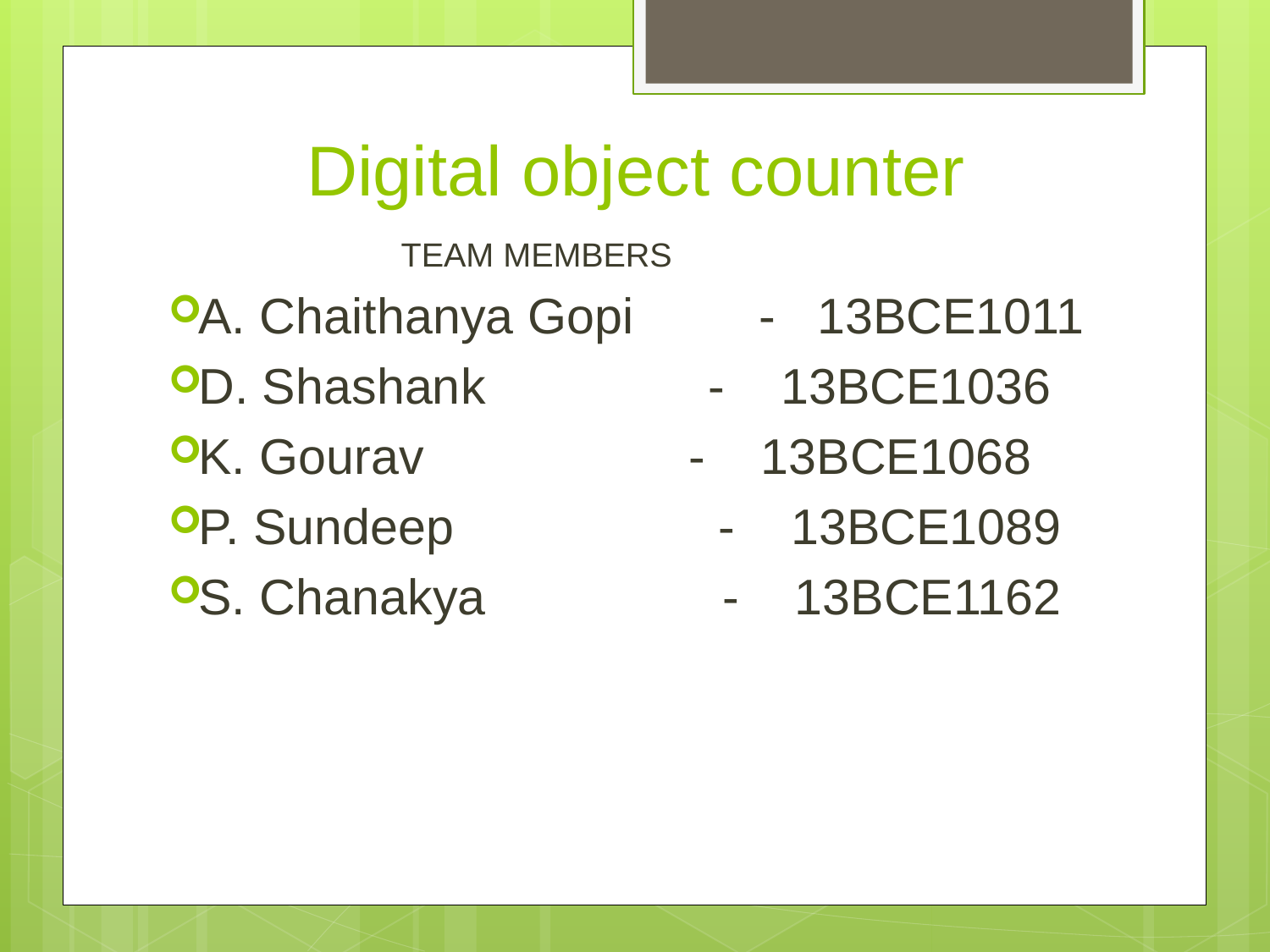

# Digital object counter
                         TEAM MEMBERS
A. Chaithanya Gopi         -   13BCE1011
D. Shashank                -    13BCE1036
K. Gourav                   -    13BCE1068
P. Sundeep                   -    13BCE1089
S. Chanakya                 -    13BCE1162